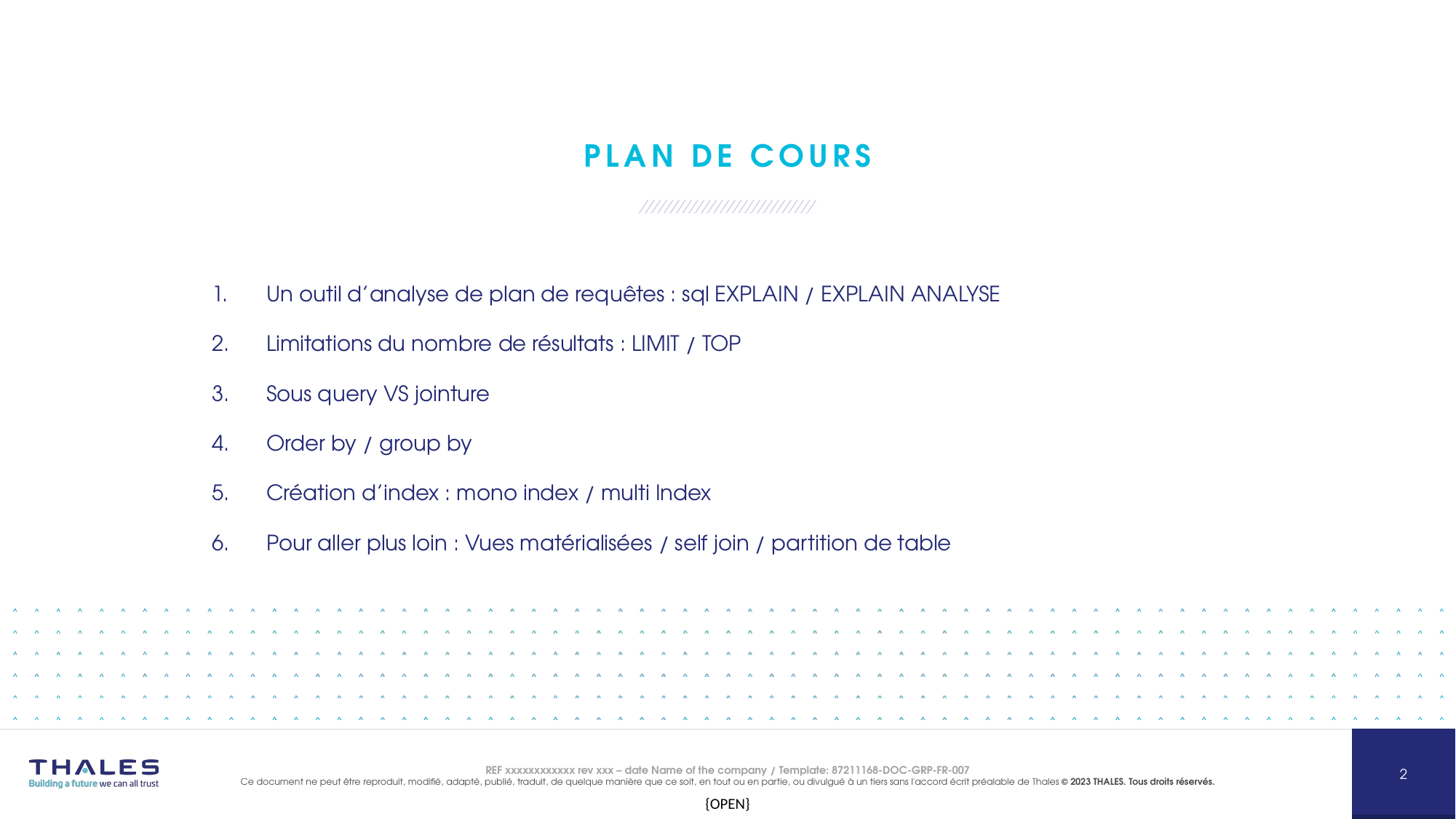

# PLAN DE COURS
Un outil d’analyse de plan de requêtes : sql EXPLAIN / EXPLAIN ANALYSE
Limitations du nombre de résultats : LIMIT / TOP
Sous query VS jointure
Order by / group by
Création d’index : mono index / multi Index
Pour aller plus loin : Vues matérialisées / self join / partition de table